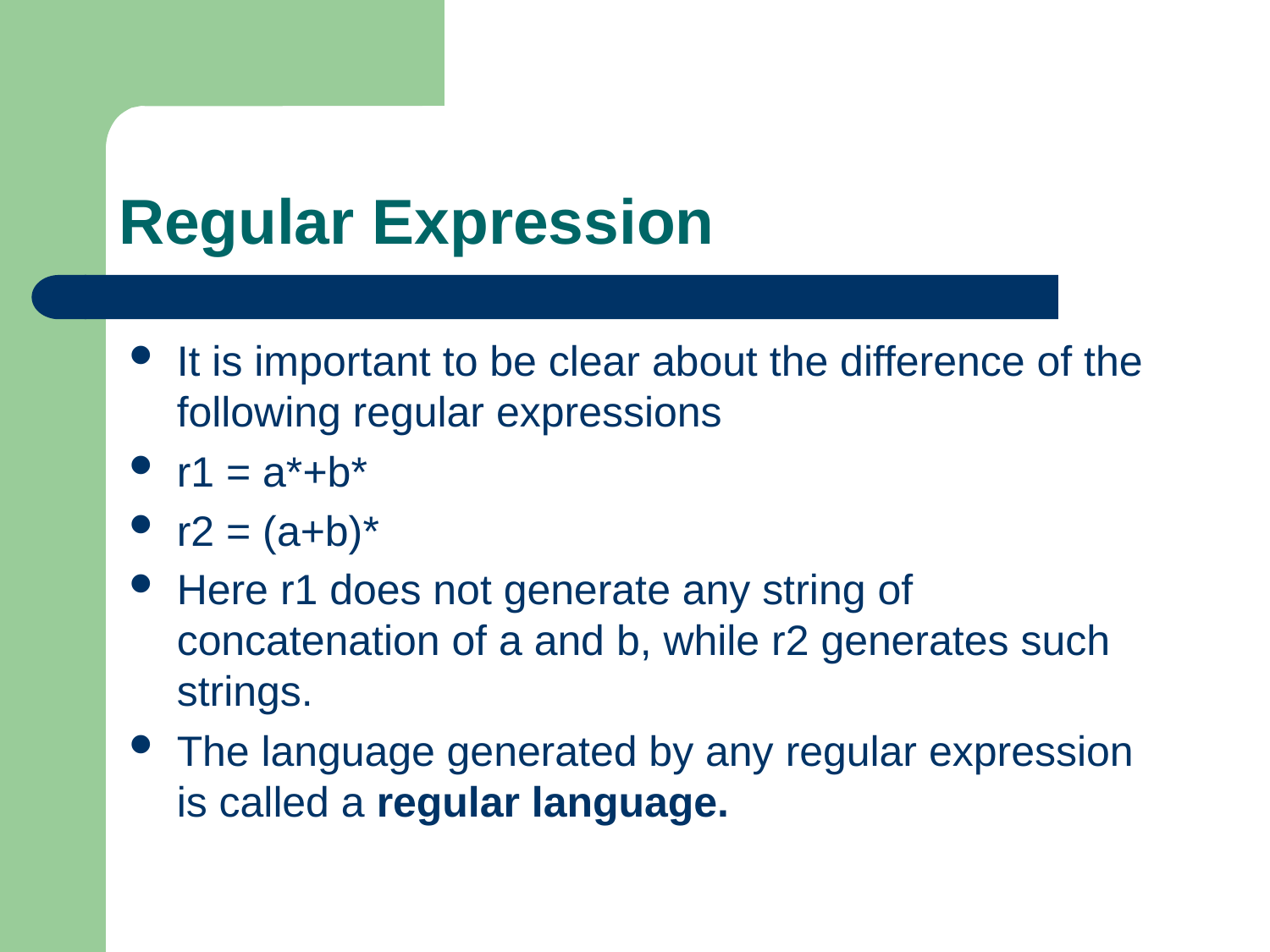

# Regular Expression
It is important to be clear about the difference of the following regular expressions
r1 = a*+b*
r2 = (a+b)*
Here r1 does not generate any string of concatenation of a and b, while r2 generates such strings.
The language generated by any regular expression is called a regular language.